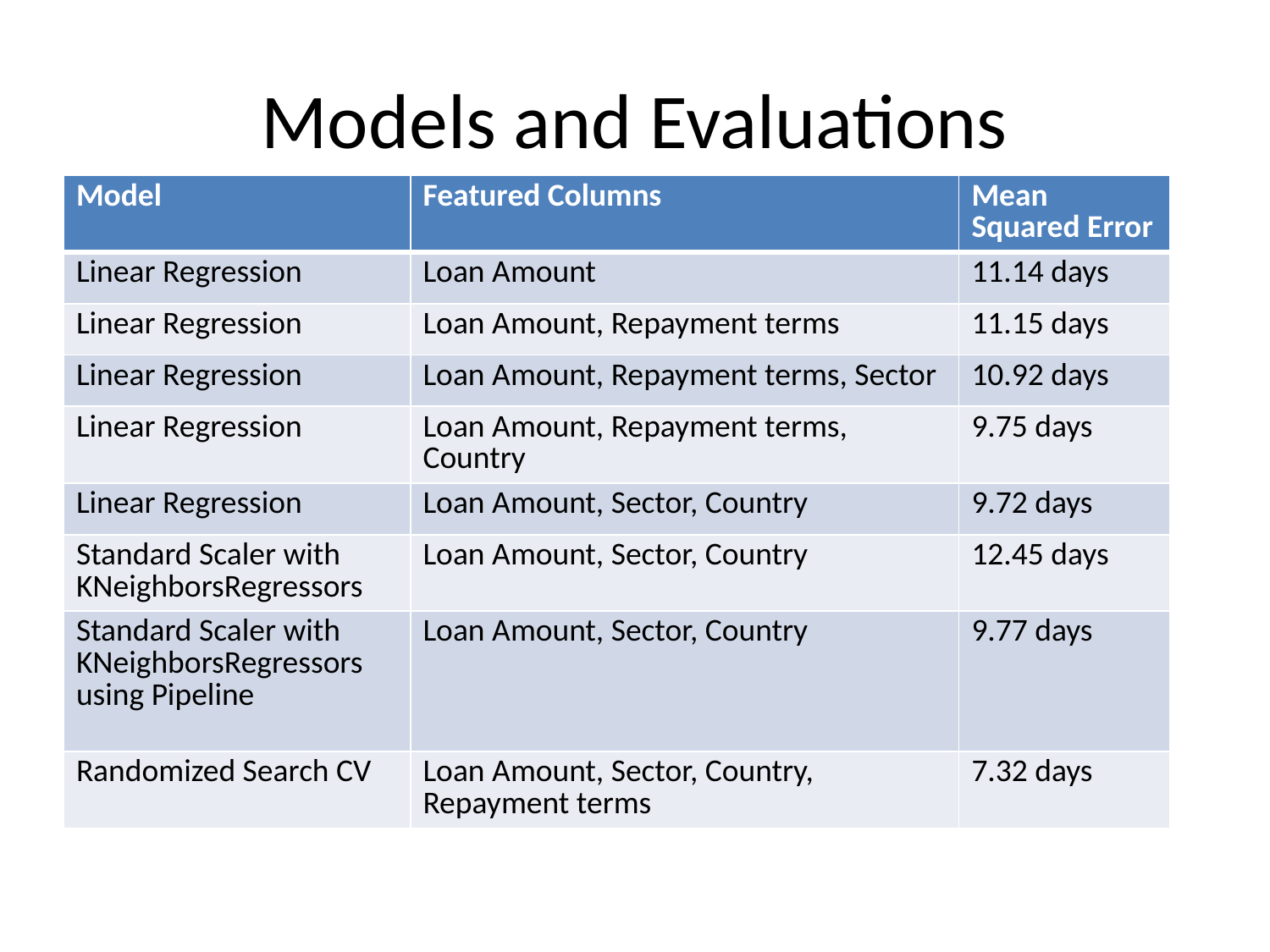

# Models and Evaluations
| Model | Featured Columns | Mean Squared Error |
| --- | --- | --- |
| Linear Regression | Loan Amount | 11.14 days |
| Linear Regression | Loan Amount, Repayment terms | 11.15 days |
| Linear Regression | Loan Amount, Repayment terms, Sector | 10.92 days |
| Linear Regression | Loan Amount, Repayment terms, Country | 9.75 days |
| Linear Regression | Loan Amount, Sector, Country | 9.72 days |
| Standard Scaler with KNeighborsRegressors | Loan Amount, Sector, Country | 12.45 days |
| Standard Scaler with KNeighborsRegressors using Pipeline | Loan Amount, Sector, Country | 9.77 days |
| Randomized Search CV | Loan Amount, Sector, Country, Repayment terms | 7.32 days |